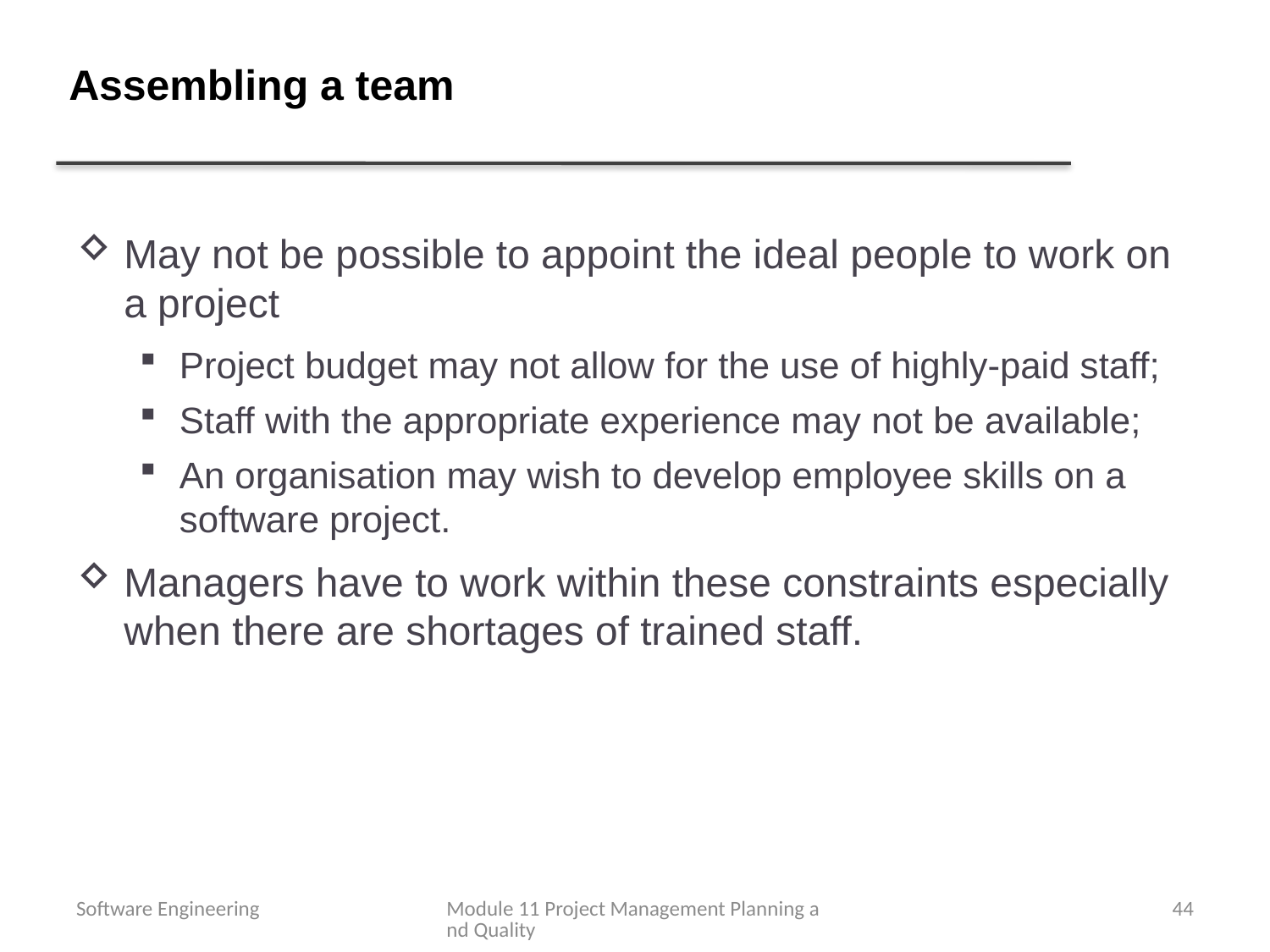

# Assembling a team
May not be possible to appoint the ideal people to work on a project
Project budget may not allow for the use of highly-paid staff;
Staff with the appropriate experience may not be available;
An organisation may wish to develop employee skills on a software project.
Managers have to work within these constraints especially when there are shortages of trained staff.
Software Engineering
Module 11 Project Management Planning and Quality
44